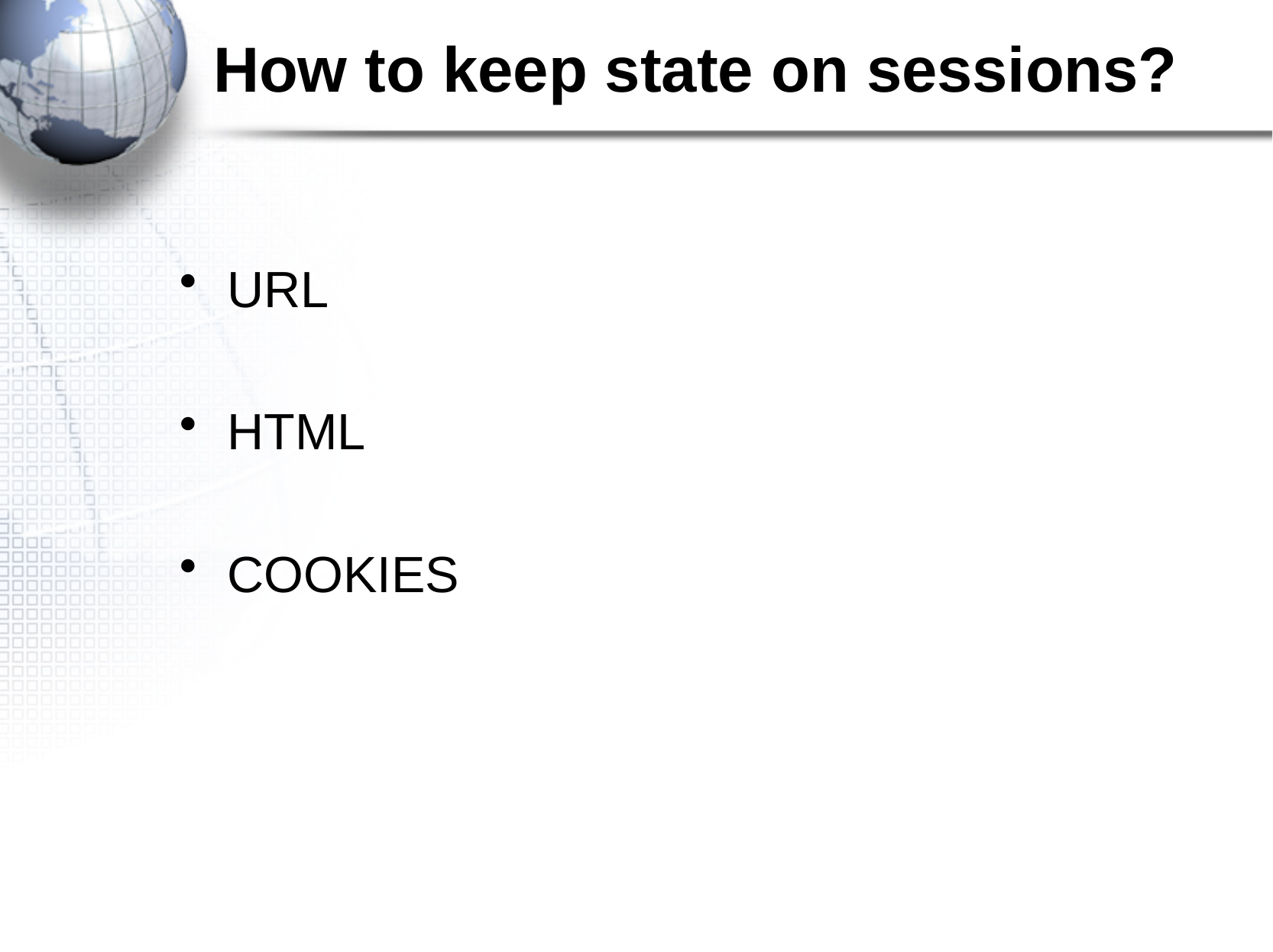

# How to keep state on sessions?
URL

HTML

COOKIES